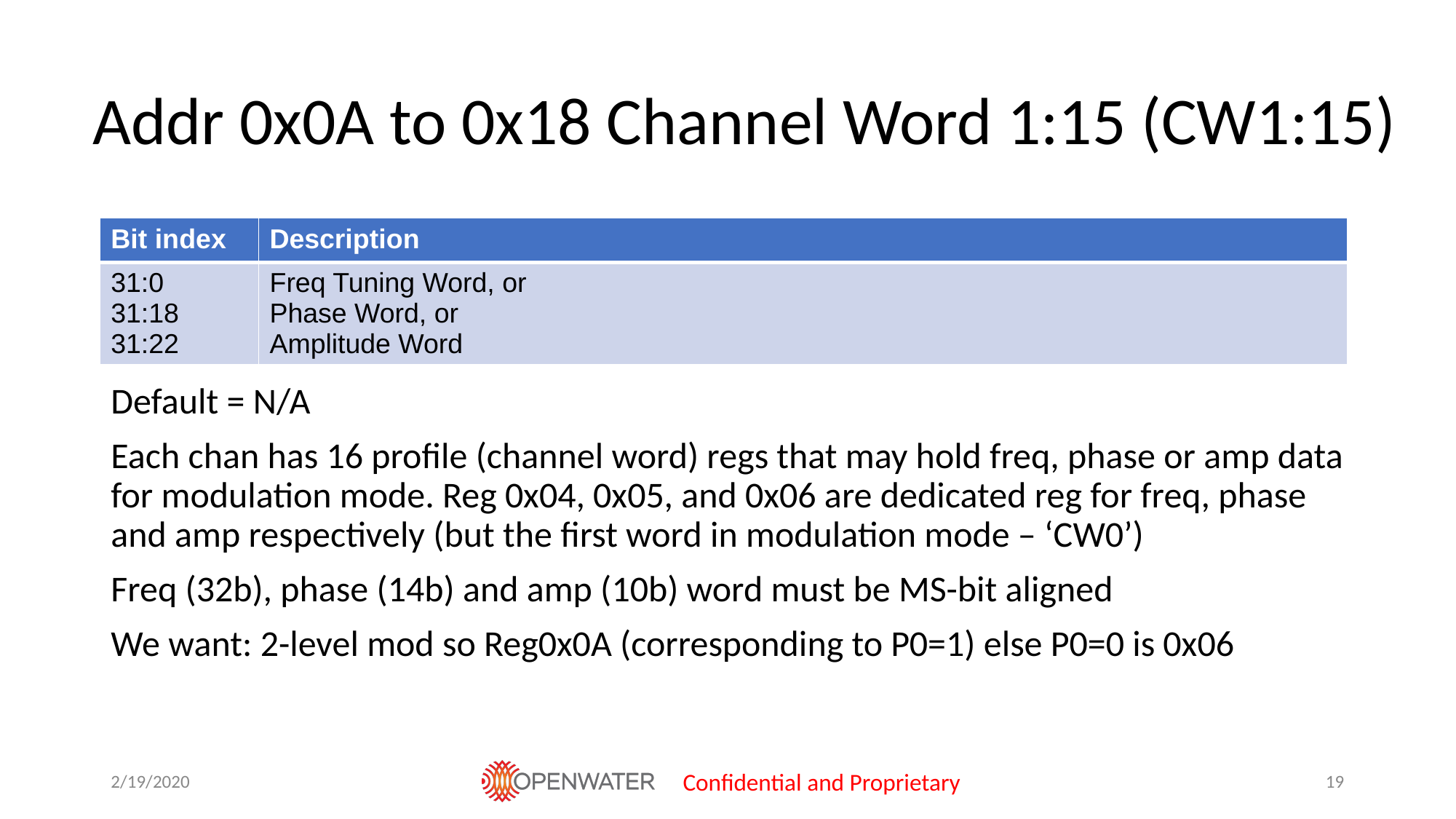

# Addr 0x0A to 0x18 Channel Word 1:15 (CW1:15)
| Bit index | Description |
| --- | --- |
| 31:0 31:18 31:22 | Freq Tuning Word, or Phase Word, or Amplitude Word |
4 Bytes wide
Default = N/A
Each chan has 16 profile (channel word) regs that may hold freq, phase or amp data for modulation mode. Reg 0x04, 0x05, and 0x06 are dedicated reg for freq, phase and amp respectively (but the first word in modulation mode – ‘CW0’)
Freq (32b), phase (14b) and amp (10b) word must be MS-bit aligned
We want: 2-level mod so Reg0x0A (corresponding to P0=1) else P0=0 is 0x06
2/19/2020
Confidential and Proprietary
19